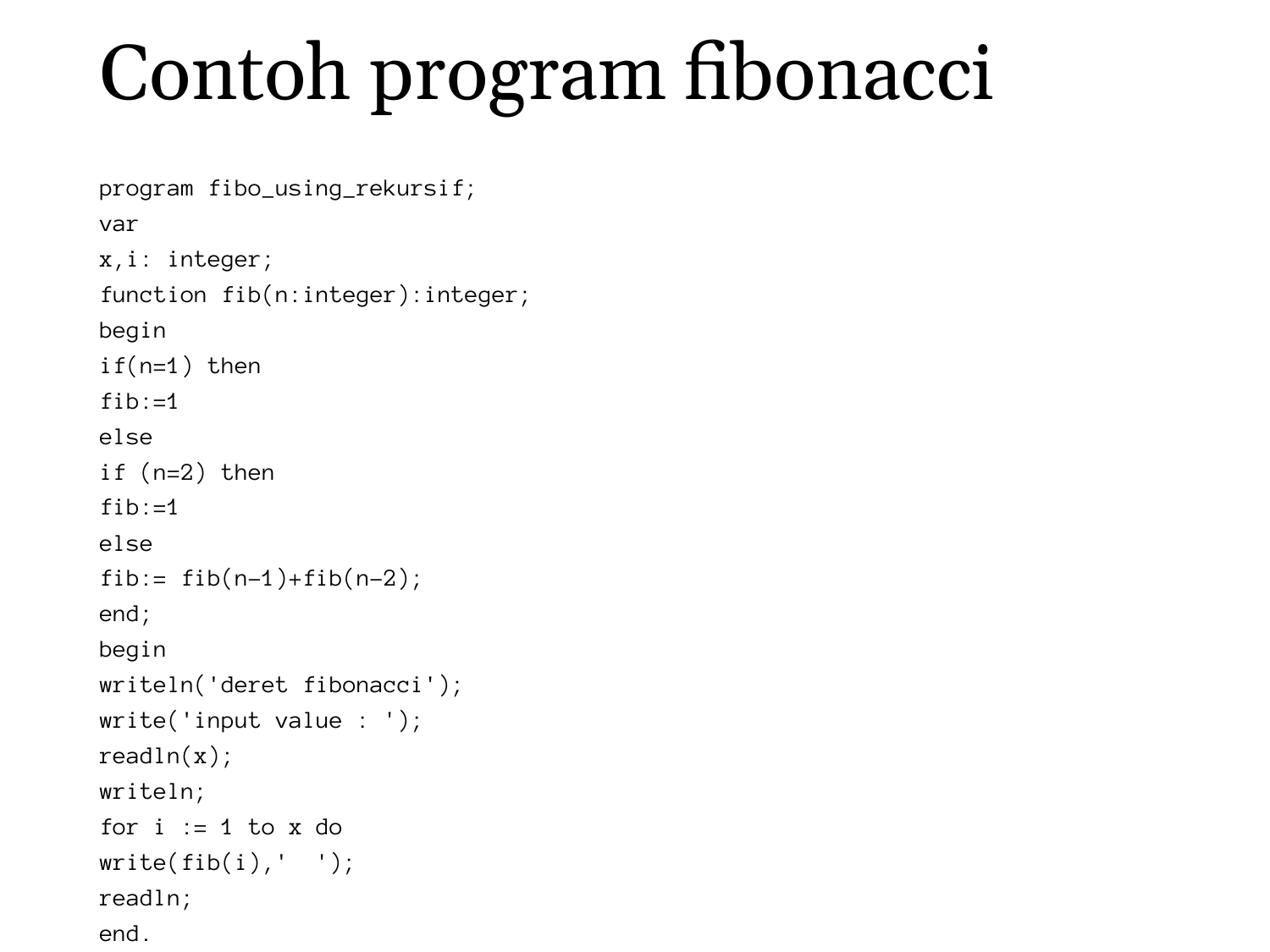

# Contoh program fibonacci
program fibo_using_rekursif;
var
x,i: integer;
function fib(n:integer):integer;
begin
if(n=1) then
fib:=1
else
if (n=2) then
fib:=1
else
fib:= fib(n-1)+fib(n-2);
end;
begin
writeln('deret fibonacci');
write('input value : ');
readln(x);
writeln;
for i := 1 to x do
write(fib(i),'  ');
readln;
end.